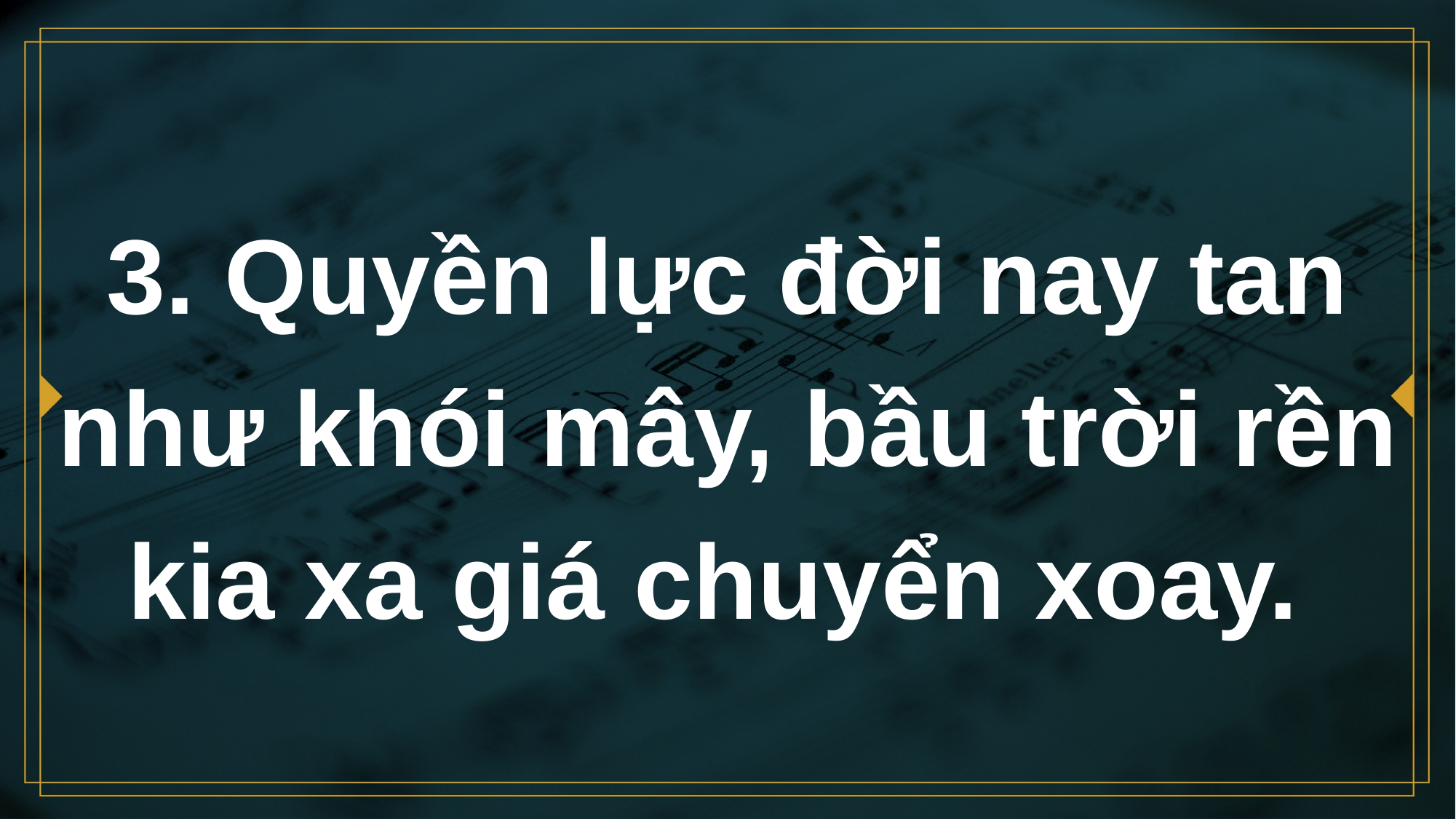

# 3. Quyền lực đời nay tan như khói mây, bầu trời rền kia xa giá chuyển xoay.